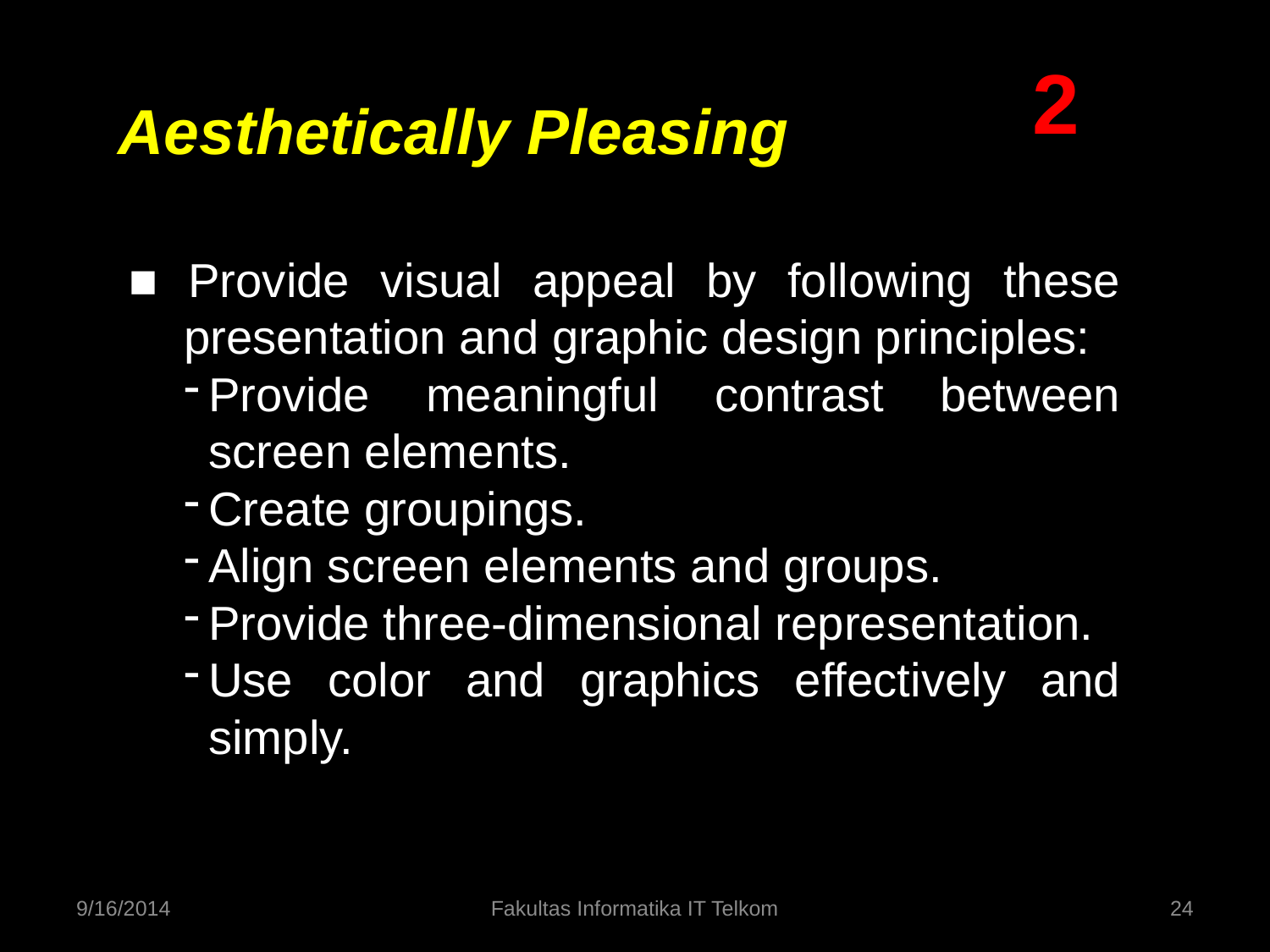

2
Aesthetically Pleasing
■ Provide visual appeal by following these presentation and graphic design principles:
Provide meaningful contrast between screen elements.
Create groupings.
Align screen elements and groups.
Provide three-dimensional representation.
Use color and graphics effectively and simply.
9/16/2014
Fakultas Informatika IT Telkom
24